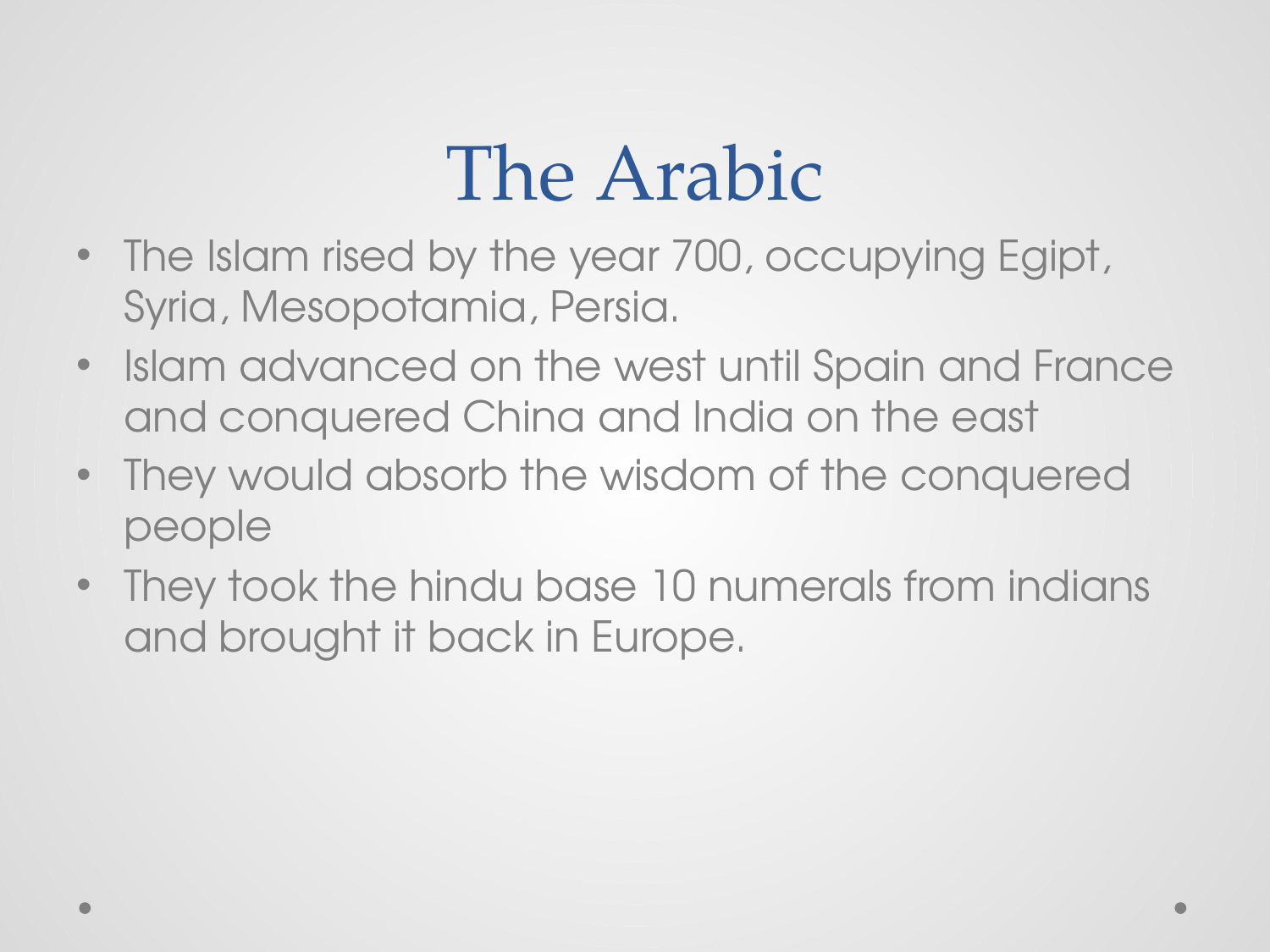

# The Arabic
The Islam rised by the year 700, occupying Egipt, Syria, Mesopotamia, Persia.
Islam advanced on the west until Spain and France and conquered China and India on the east
They would absorb the wisdom of the conquered people
They took the hindu base 10 numerals from indians and brought it back in Europe.